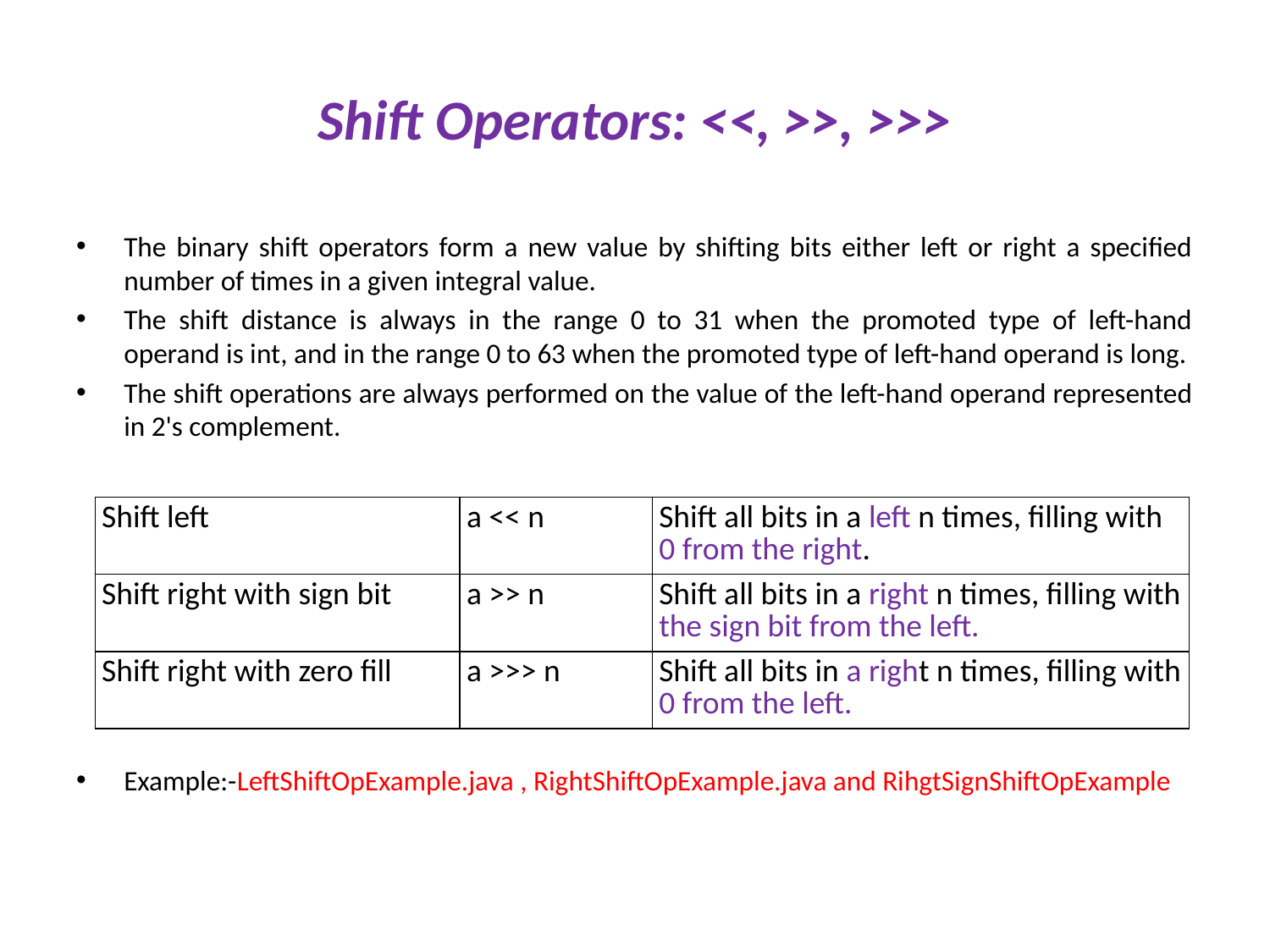

# Shift Operators: <<, >>, >>>
The binary shift operators form a new value by shifting bits either left or right a specified number of times in a given integral value.
The shift distance is always in the range 0 to 31 when the promoted type of left-hand operand is int, and in the range 0 to 63 when the promoted type of left-hand operand is long.
The shift operations are always performed on the value of the left-hand operand represented in 2's complement.

Example:-LeftShiftOpExample.java , RightShiftOpExample.java and RihgtSignShiftOpExample
| Shift left | a << n | Shift all bits in a left n times, filling with 0 from the right. |
| --- | --- | --- |
| Shift right with sign bit | a >> n | Shift all bits in a right n times, filling with the sign bit from the left. |
| Shift right with zero fill | a >>> n | Shift all bits in a right n times, filling with 0 from the left. |